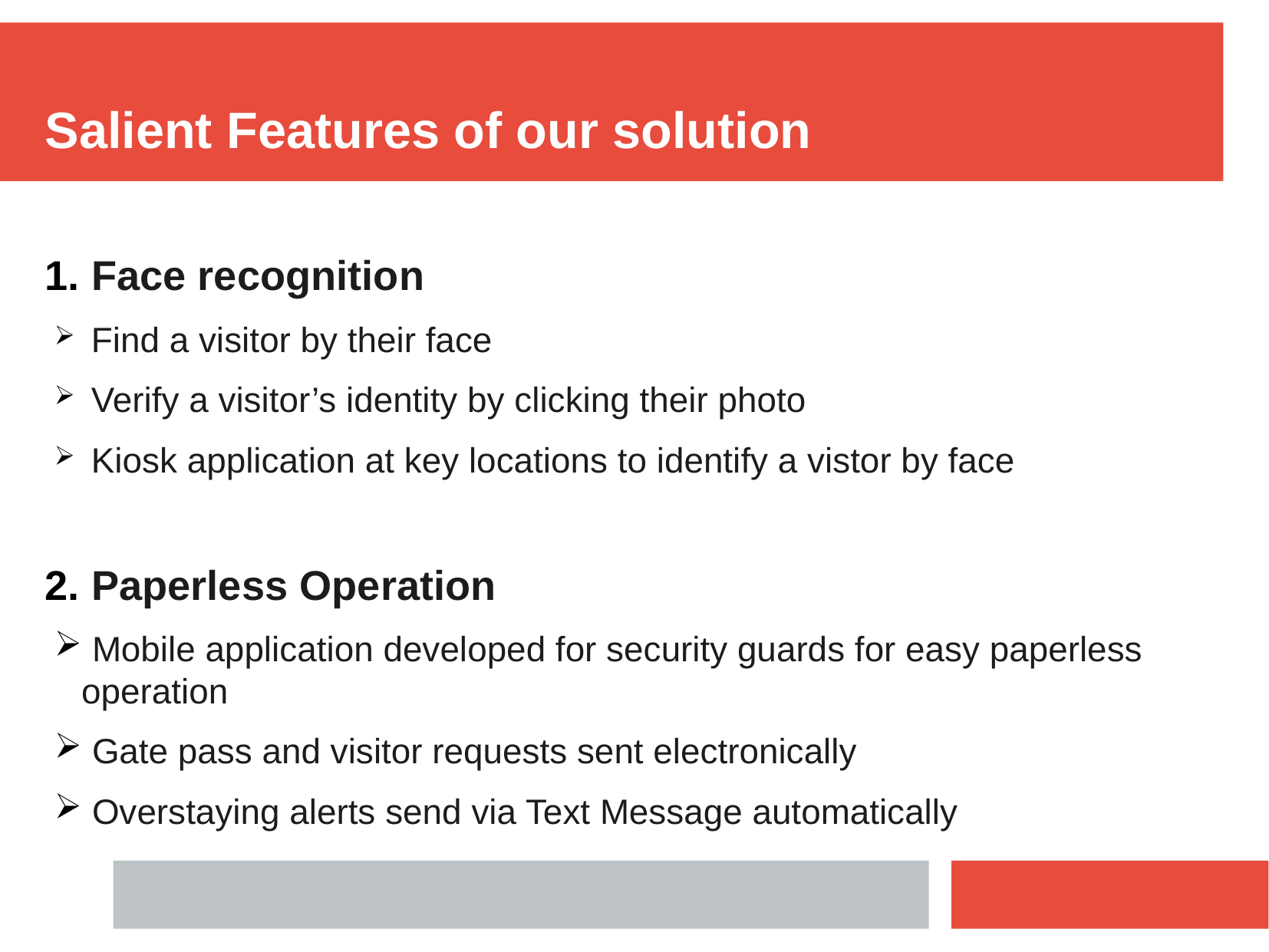

Salient Features of our solution
 Face recognition
 Find a visitor by their face
 Verify a visitor’s identity by clicking their photo
 Kiosk application at key locations to identify a vistor by face

 Paperless Operation
 Mobile application developed for security guards for easy paperless operation
 Gate pass and visitor requests sent electronically
 Overstaying alerts send via Text Message automatically